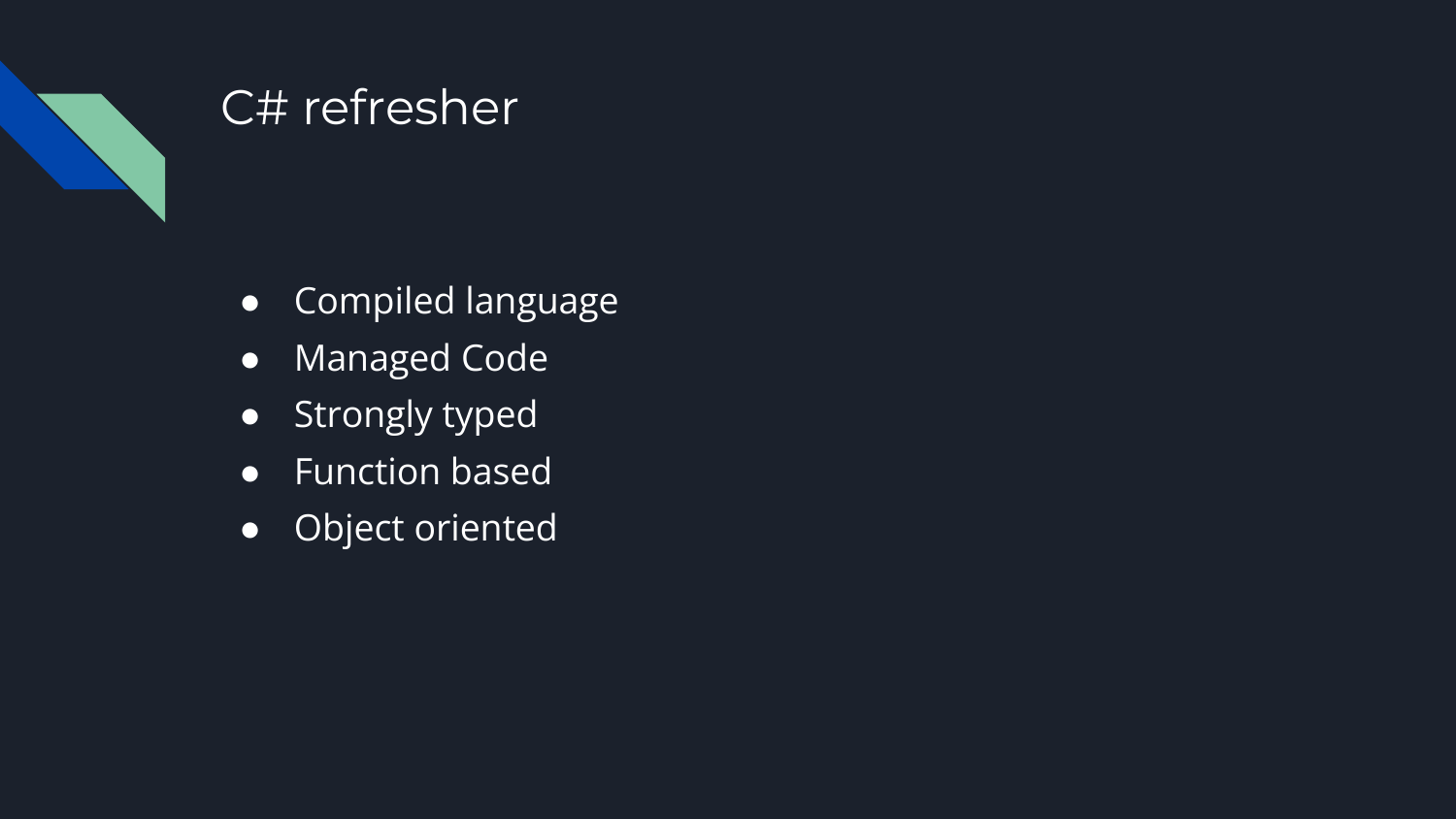

# C# refresher
Compiled language
Managed Code
Strongly typed
Function based
Object oriented